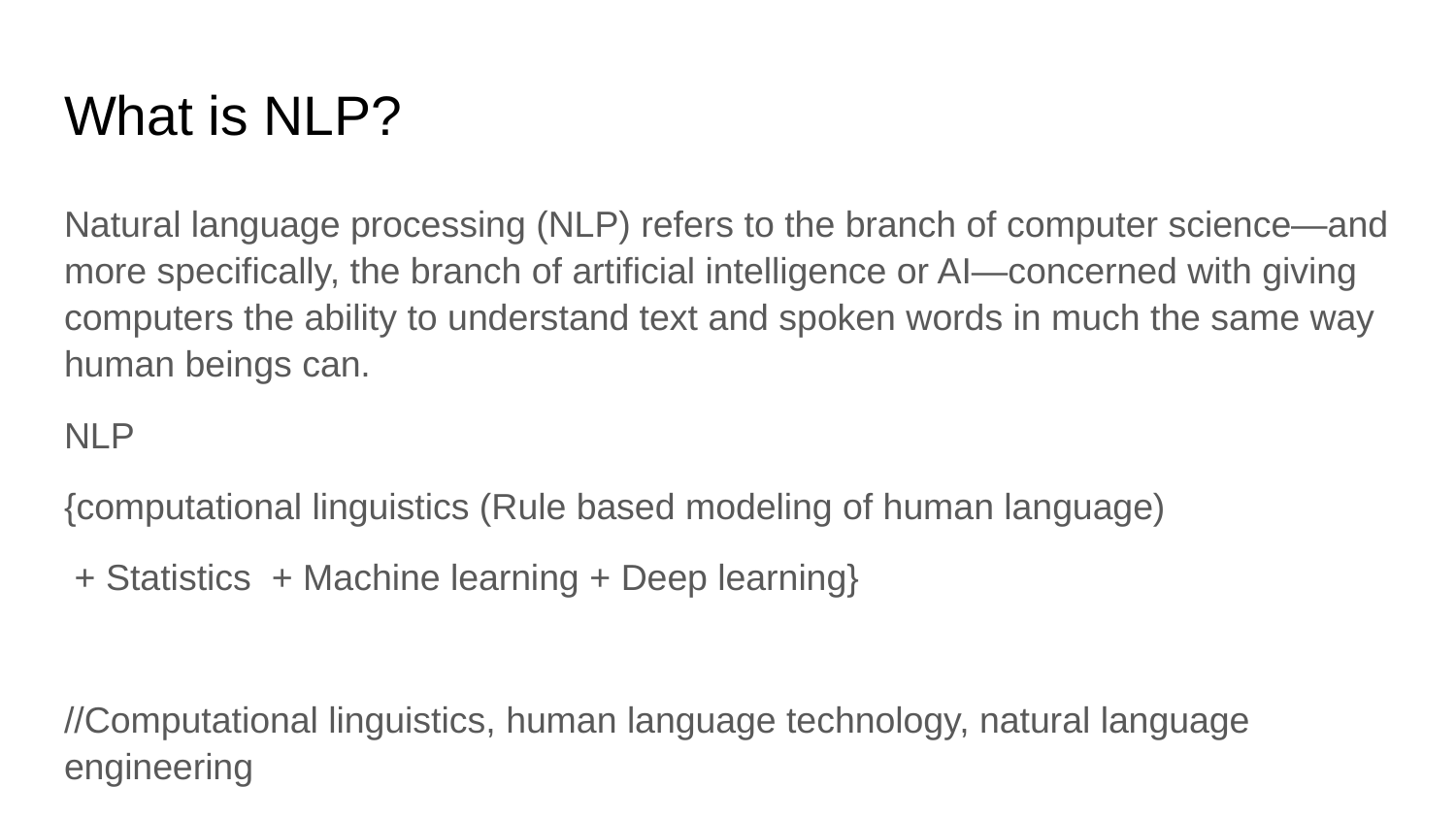

# What is NLP?
Natural language processing (NLP) refers to the branch of computer science—and more specifically, the branch of artificial intelligence or AI—concerned with giving computers the ability to understand text and spoken words in much the same way human beings can.
NLP
{computational linguistics (Rule based modeling of human language)
 + Statistics  + Machine learning + Deep learning}

//Computational linguistics, human language technology, natural language engineering